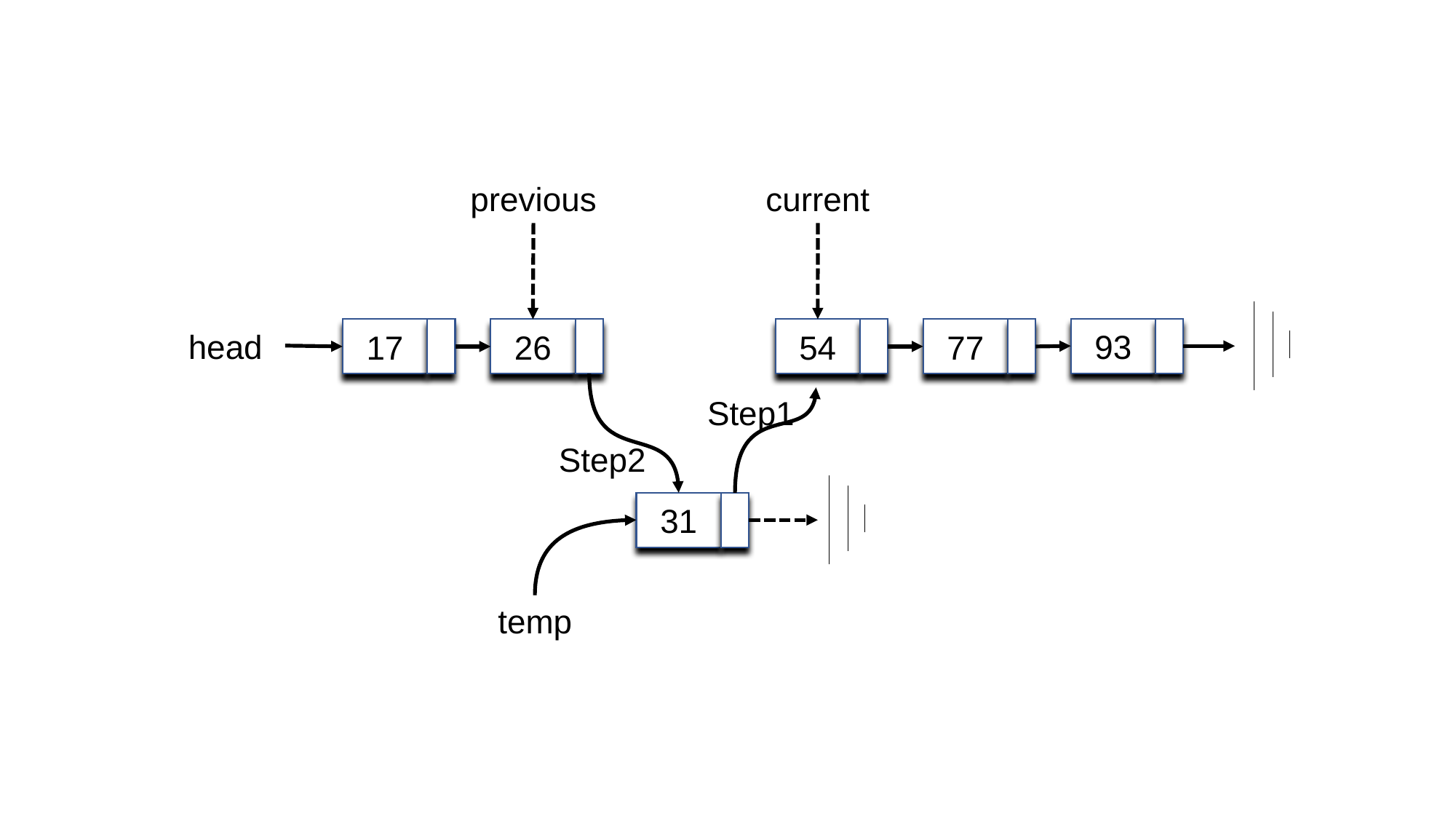

previous
current

93

17

26

54

77
head
Step1
Step2

31
temp